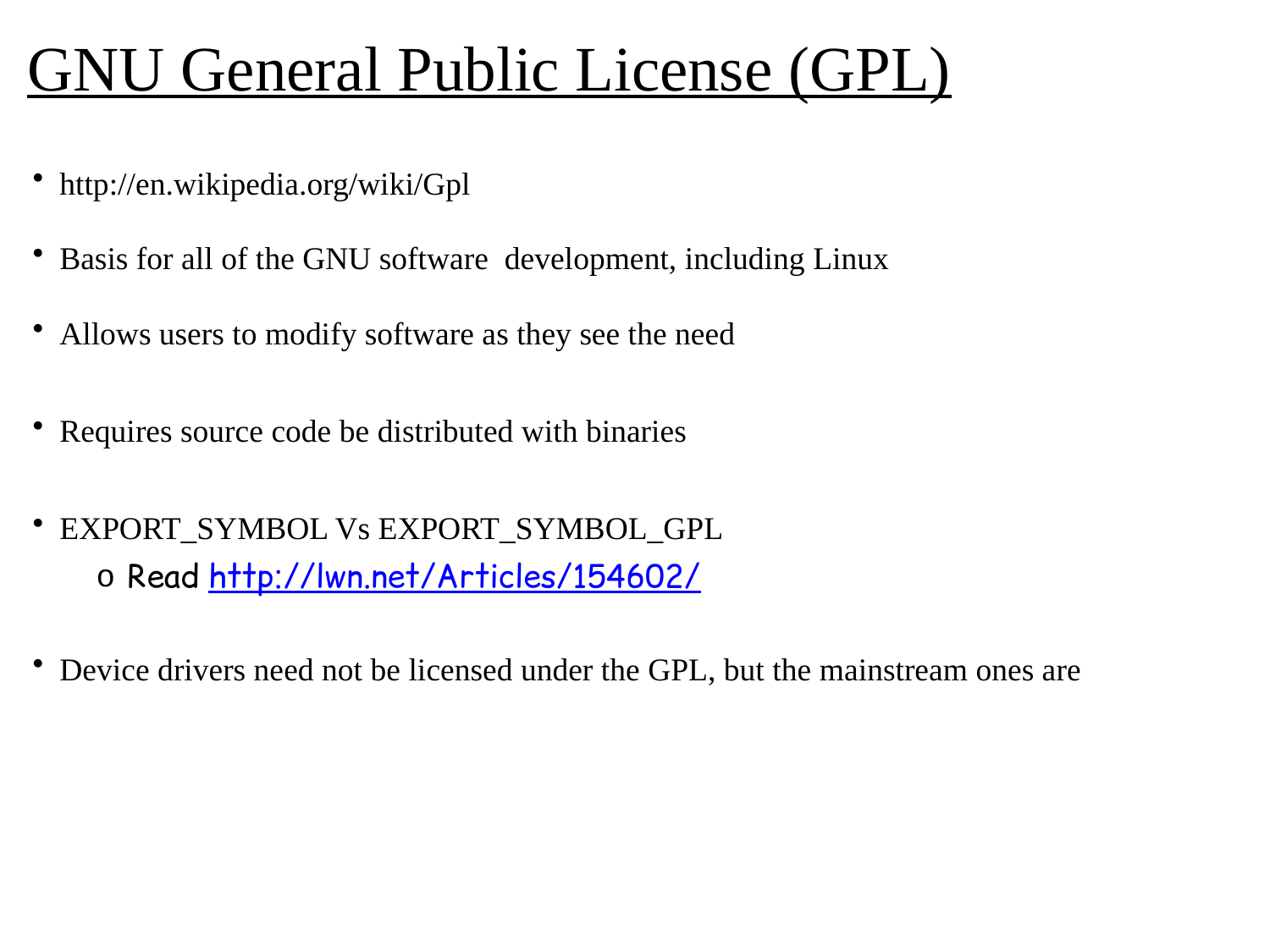

# GNU General Public License (GPL)
http://en.wikipedia.org/wiki/Gpl

Basis for all of the GNU software  development, including Linux

Allows users to modify software as they see the need

Requires source code be distributed with binaries

EXPORT_SYMBOL Vs EXPORT_SYMBOL_GPL
Read http://lwn.net/Articles/154602/

Device drivers need not be licensed under the GPL, but the mainstream ones are